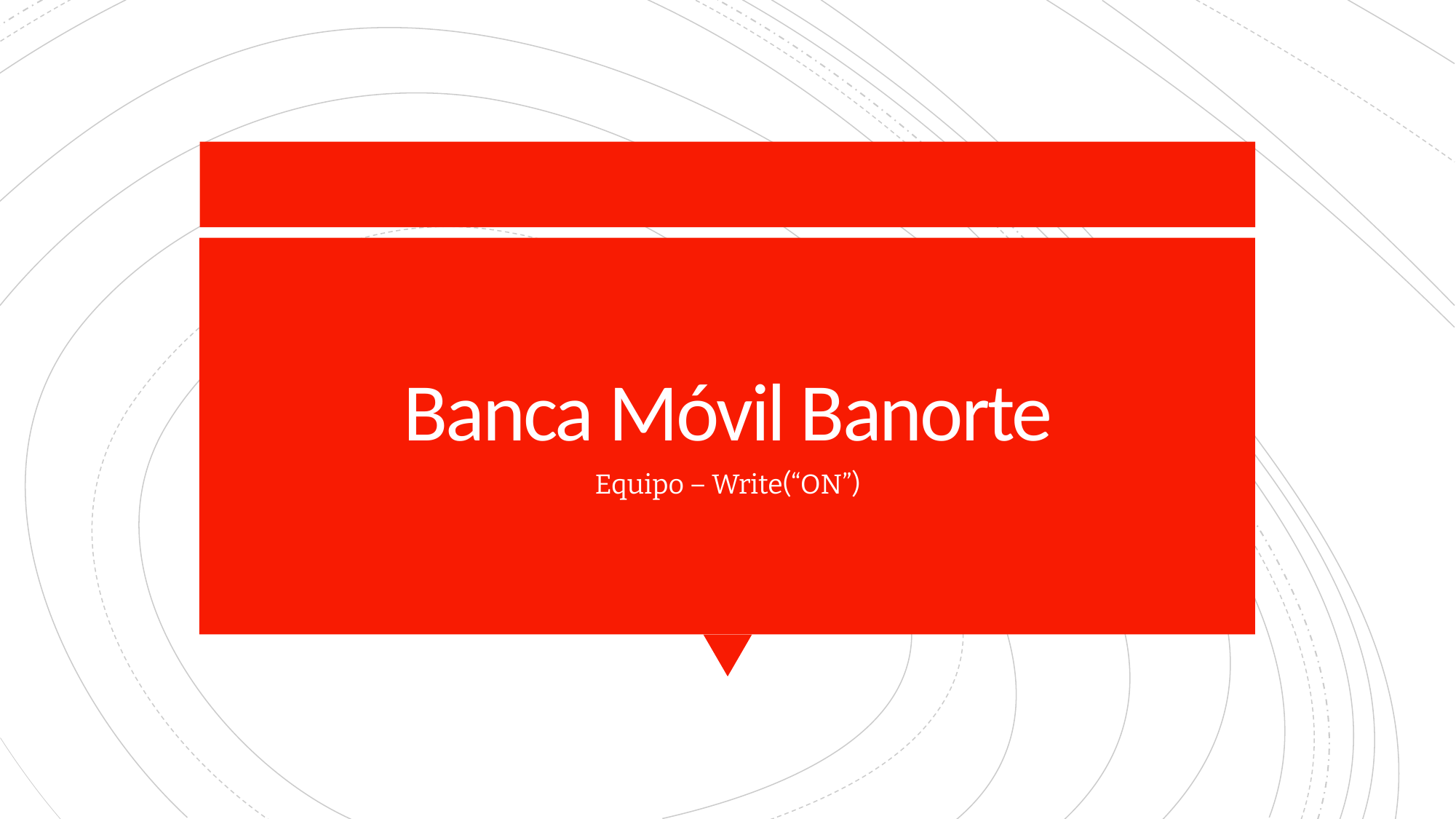

# Banca Móvil Banorte
Equipo – Write(“ON”)